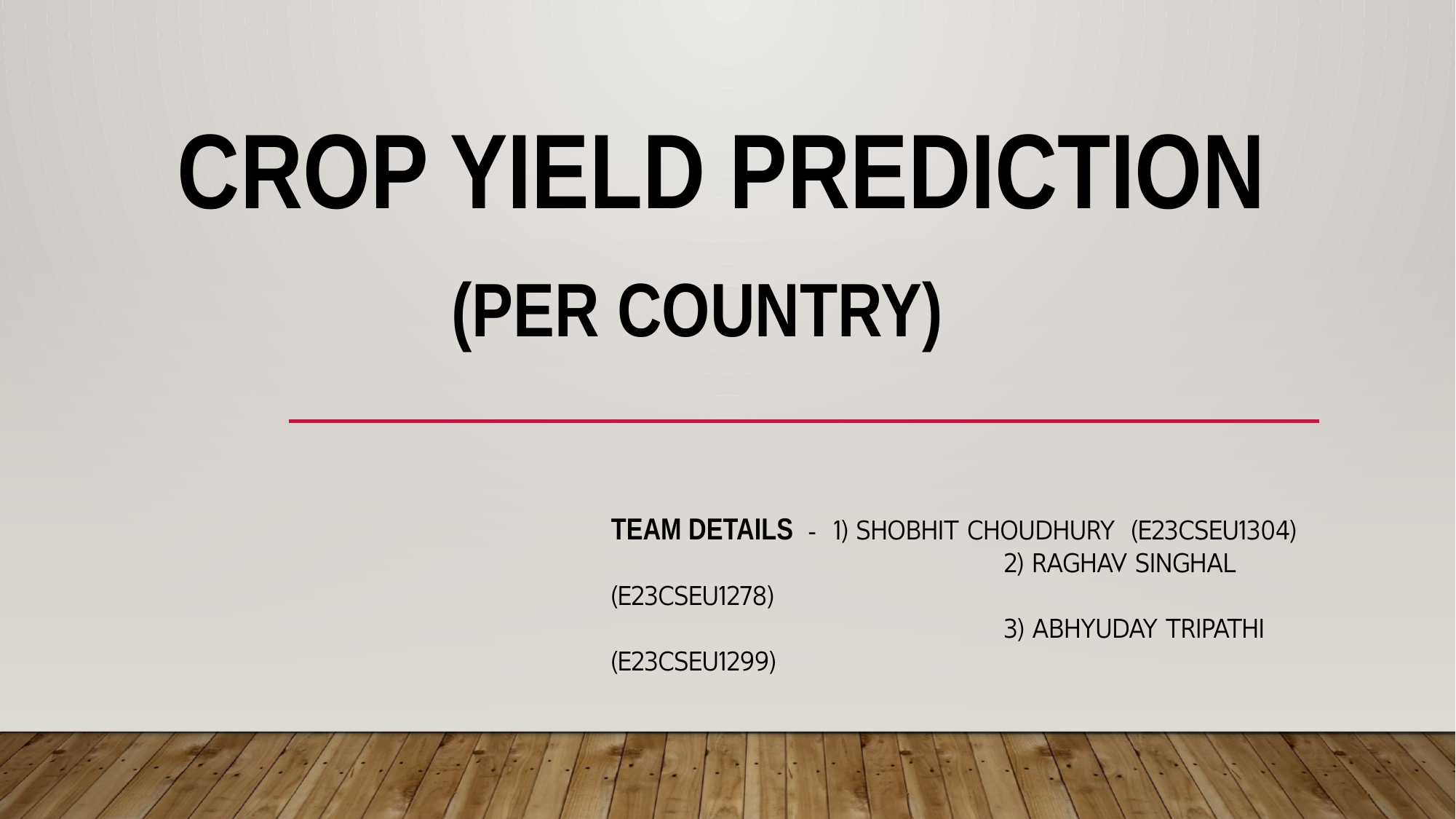

# Crop Yield Prediction
(per country)
TEAM DETAILS  -  1) SHOBHIT CHOUDHURY  (E23CSEU1304)
			        2) RAGHAV SINGHAL          (E23CSEU1278)
			        3) ABHYUDAY TRIPATHI       (E23CSEU1299)